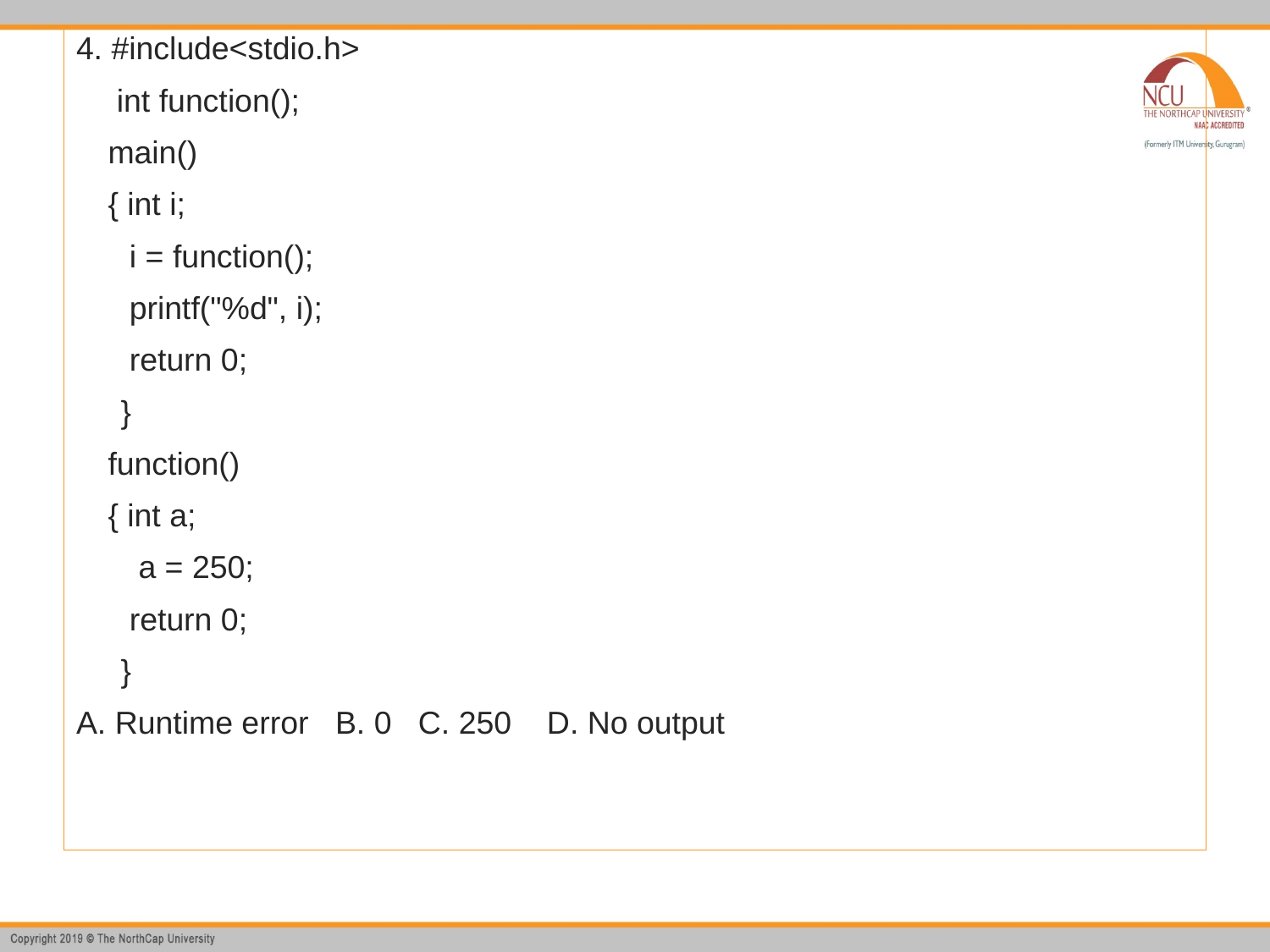

4. #include<stdio.h>
	 int function();
	main()
	{ int i;
      i = function();
      printf("%d", i);
      return 0;
     }
	function()
	{ int a;
       a = 250;
      return 0;
     }
A. Runtime error   B. 0   C. 250    D. No output